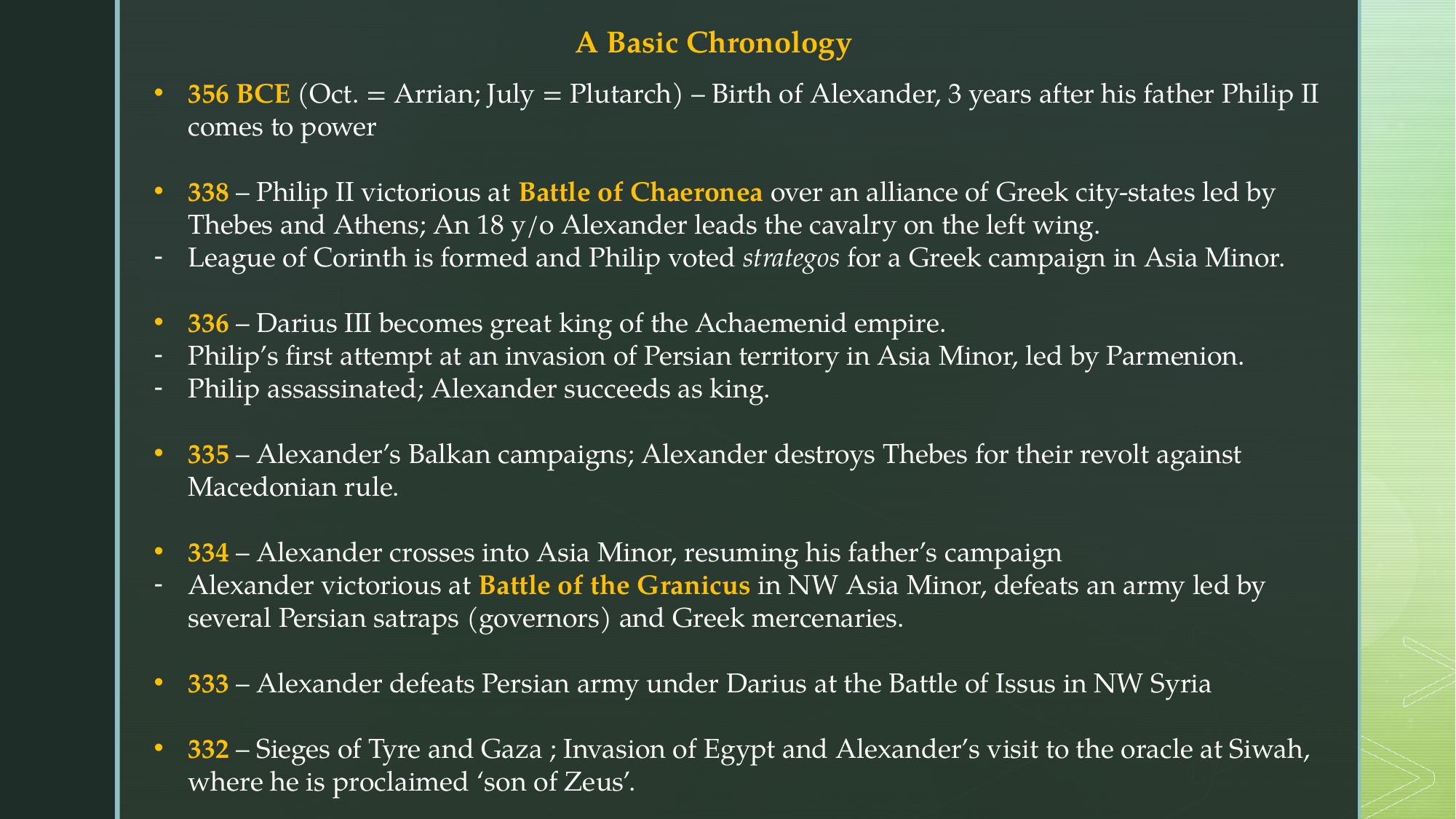

A Basic Chronology
356 BCE (Oct. = Arrian; July = Plutarch) – Birth of Alexander, 3 years after his father Philip II comes to power

338 – Philip II victorious at Battle of Chaeronea over an alliance of Greek city-states led by Thebes and Athens; An 18 y/o Alexander leads the cavalry on the left wing.
League of Corinth is formed and Philip voted strategos for a Greek campaign in Asia Minor.

336 – Darius III becomes great king of the Achaemenid empire.
Philip’s first attempt at an invasion of Persian territory in Asia Minor, led by Parmenion.
Philip assassinated; Alexander succeeds as king.

335 – Alexander’s Balkan campaigns; Alexander destroys Thebes for their revolt against Macedonian rule.

334 – Alexander crosses into Asia Minor, resuming his father’s campaign
Alexander victorious at Battle of the Granicus in NW Asia Minor, defeats an army led by several Persian satraps (governors) and Greek mercenaries.

333 – Alexander defeats Persian army under Darius at the Battle of Issus in NW Syria

332 – Sieges of Tyre and Gaza ; Invasion of Egypt and Alexander’s visit to the oracle at Siwah, where he is proclaimed ‘son of Zeus’.